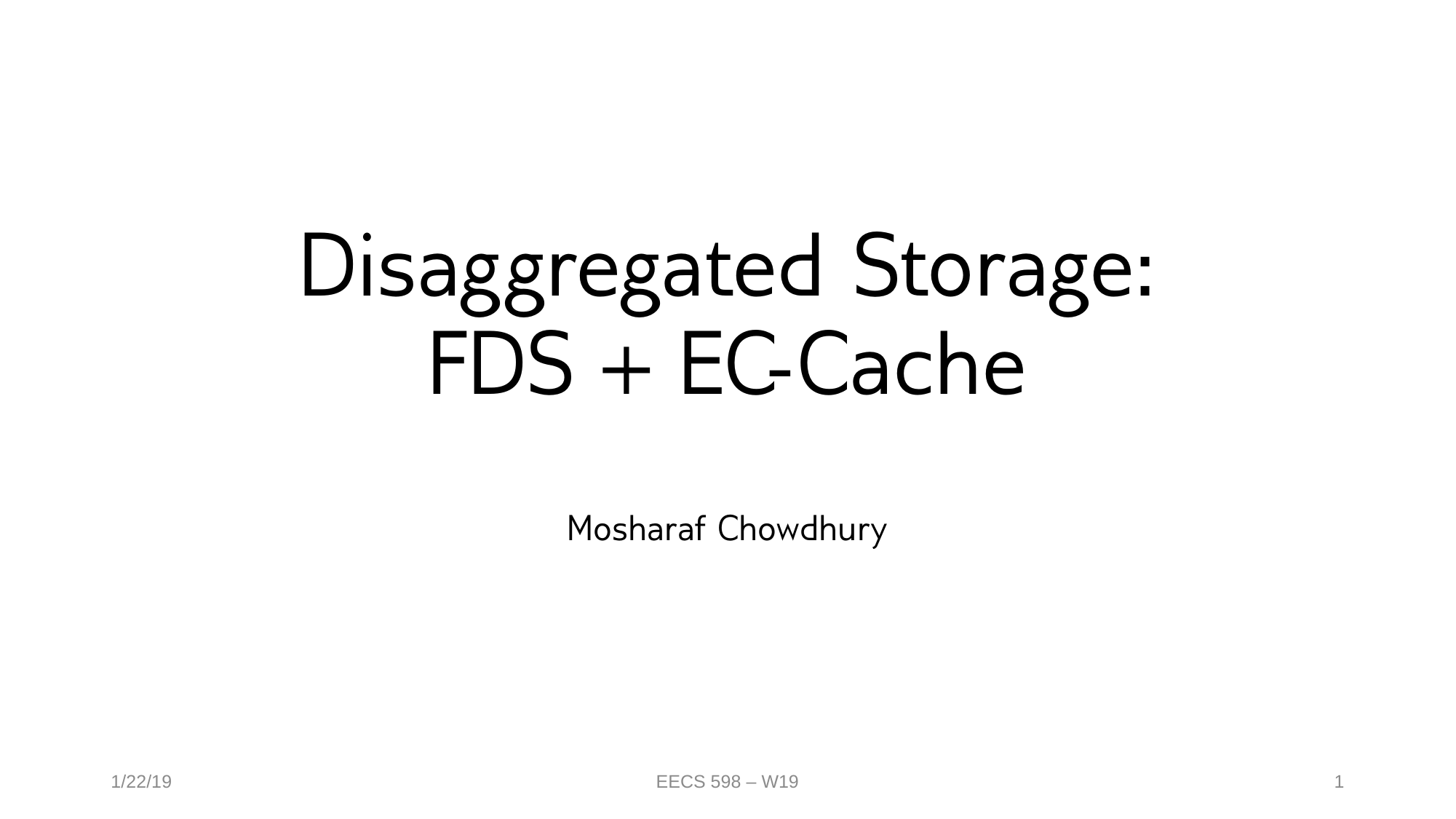

# Disaggregated Storage: FDS + EC-Cache
Mosharaf Chowdhury
1/22/19
EECS 598 – W19
1